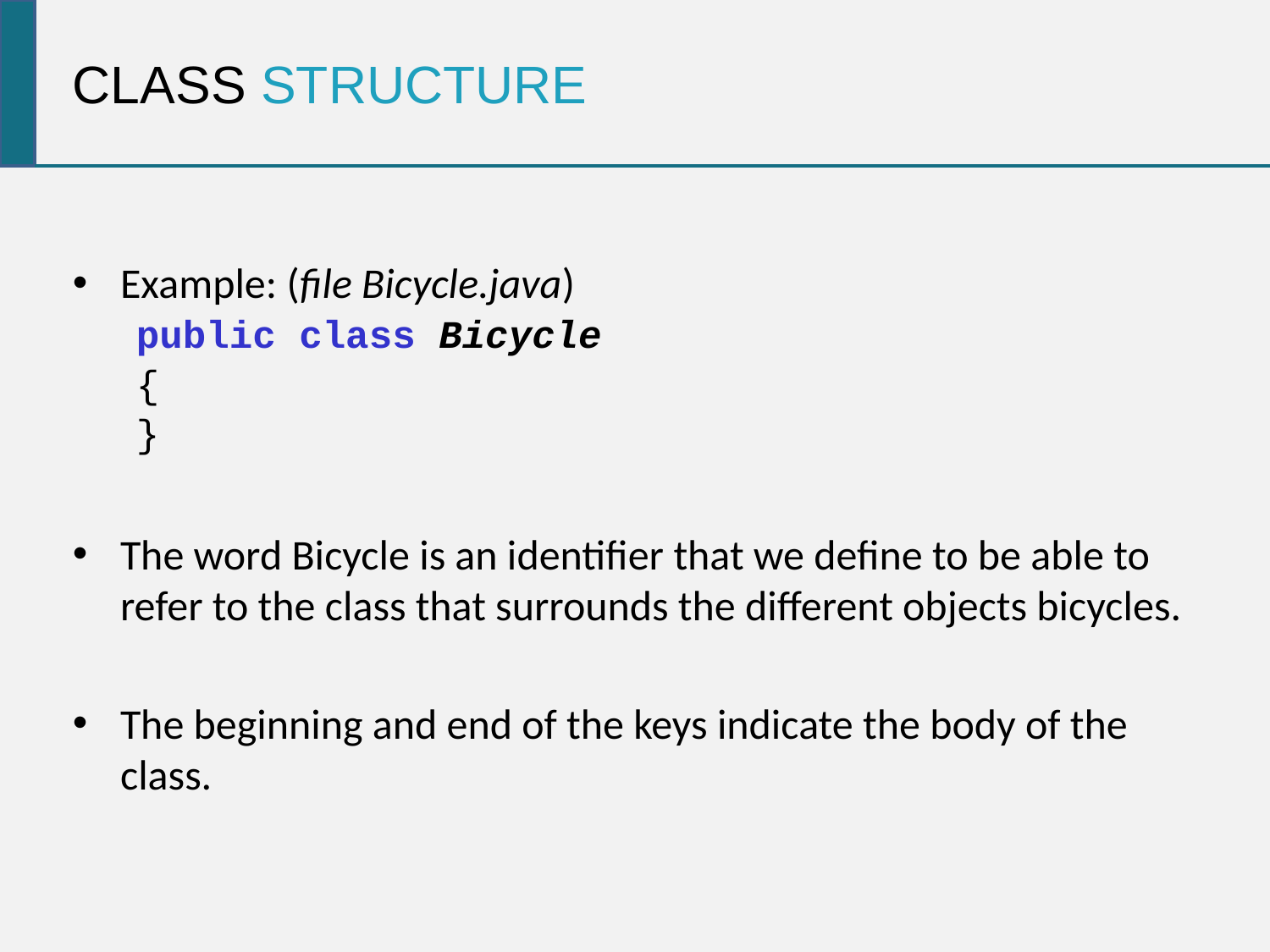

class structure

Example: (file Bicycle.java)
public class Bicycle
{
}

The word Bicycle is an identifier that we define to be able to refer to the class that surrounds the different objects bicycles.

The beginning and end of the keys indicate the body of the class.